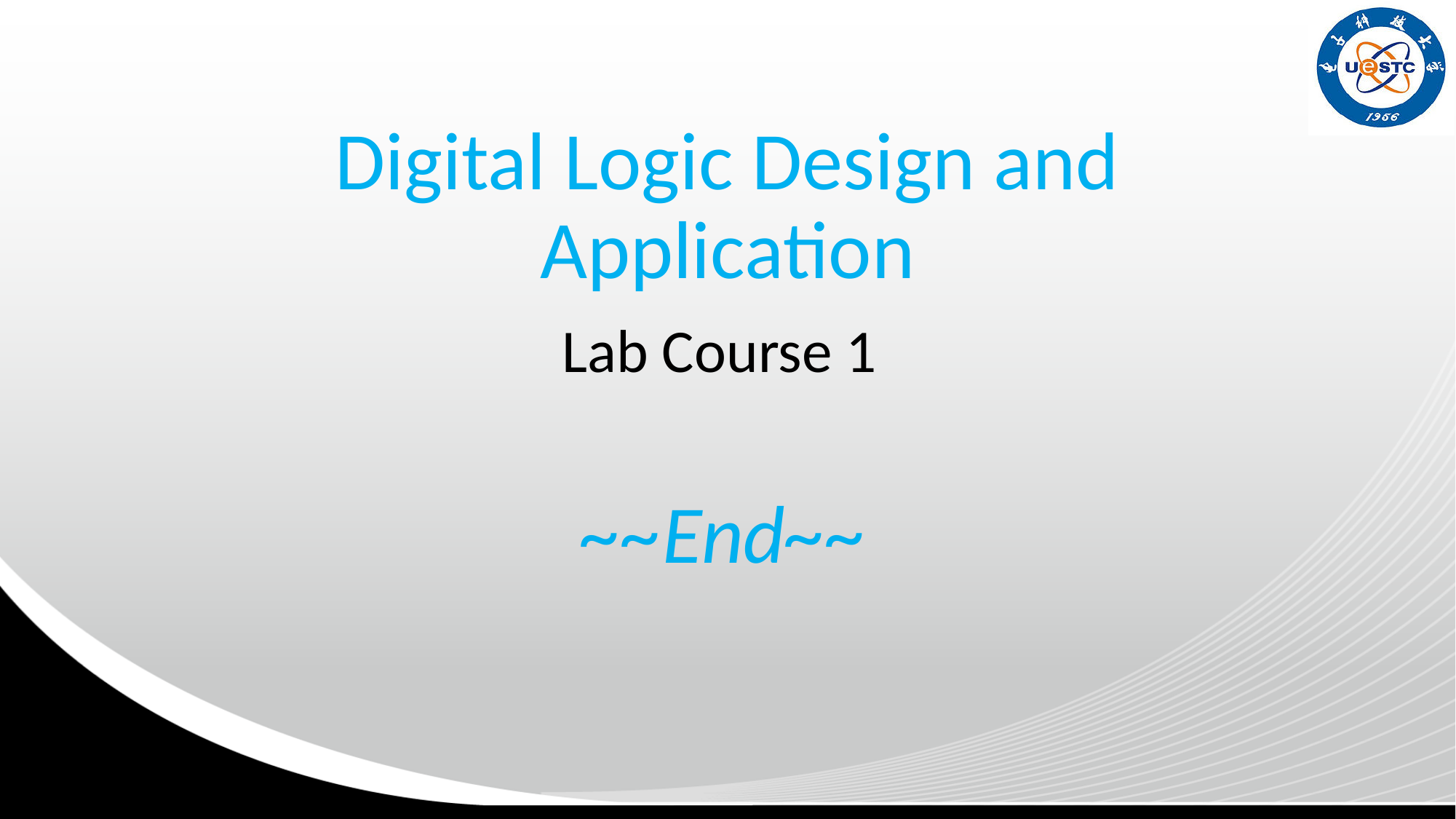

# Digital Logic Design and Application
Lab Course 1
~~End~~